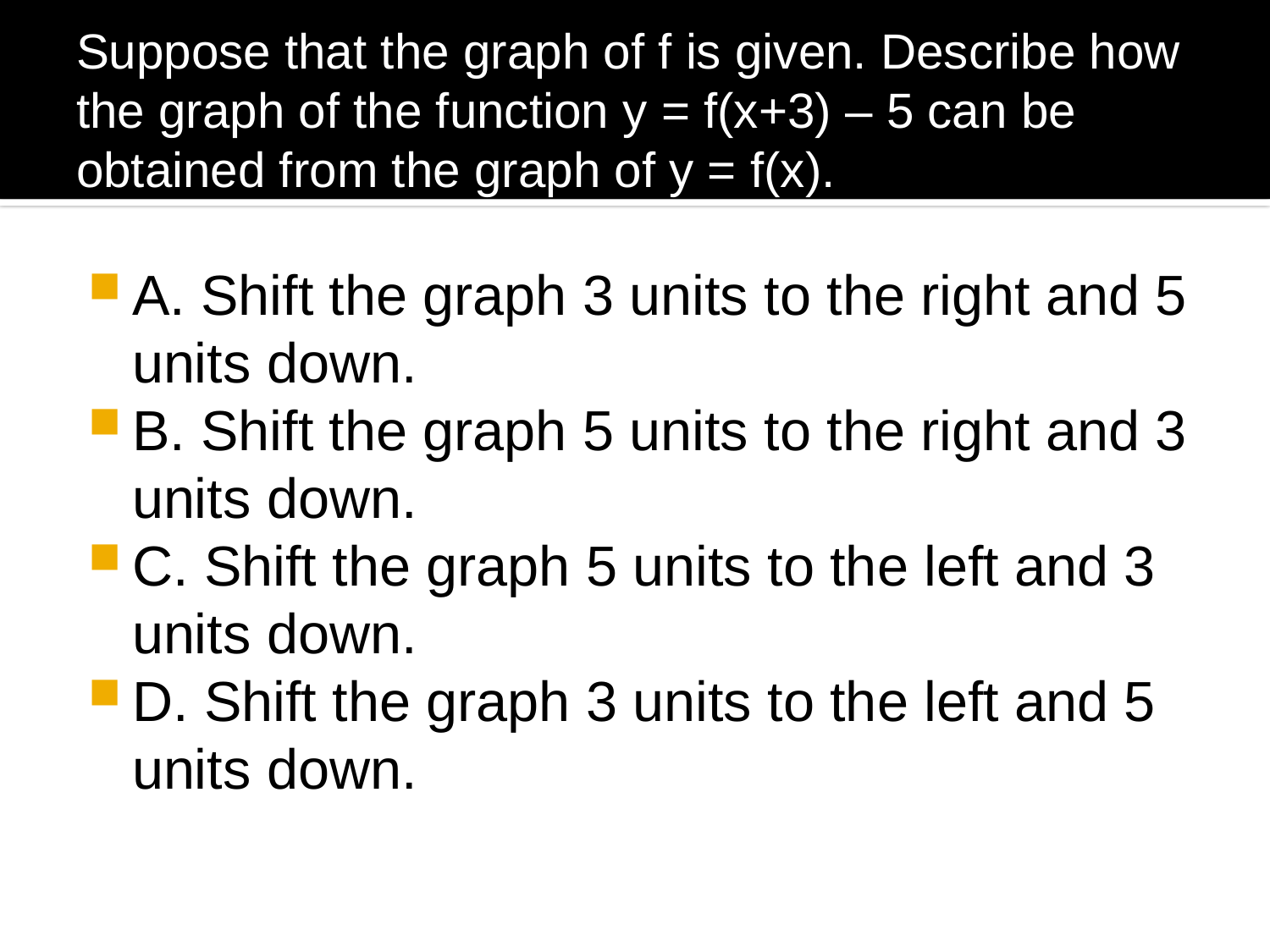

# Suppose that the graph of f is given. Describe how the graph of the function y = f(x+3) – 5 can be obtained from the graph of y = f(x).
A. Shift the graph 3 units to the right and 5 units down.
B. Shift the graph 5 units to the right and 3 units down.
C. Shift the graph 5 units to the left and 3 units down.
D. Shift the graph 3 units to the left and 5 units down.